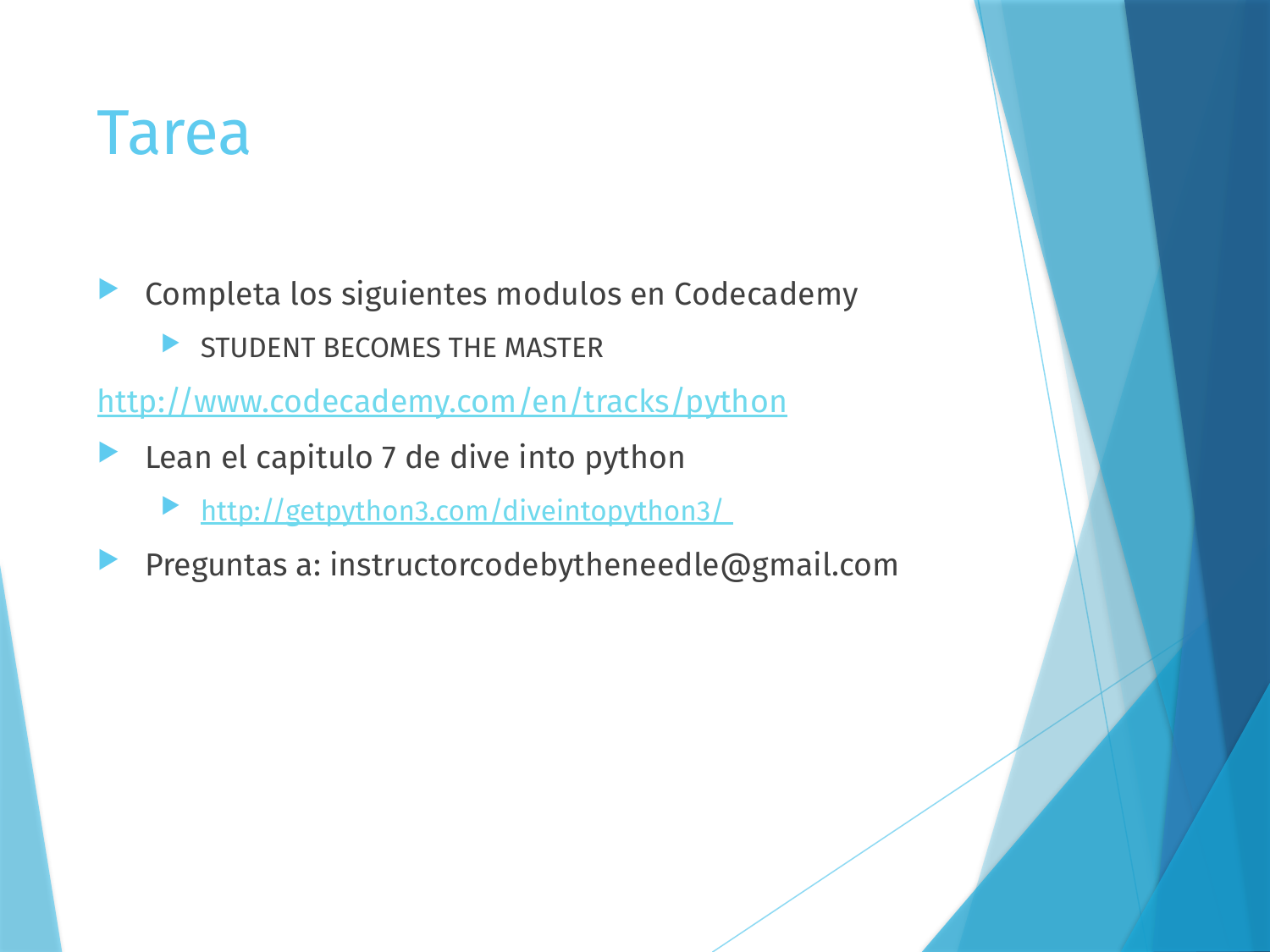

# Tarea

Completa los siguientes modulos en Codecademy
STUDENT BECOMES THE MASTER
http://www.codecademy.com/en/tracks/python
Lean el capitulo 7 de dive into python
http://getpython3.com/diveintopython3/
Preguntas a: instructorcodebytheneedle@gmail.com